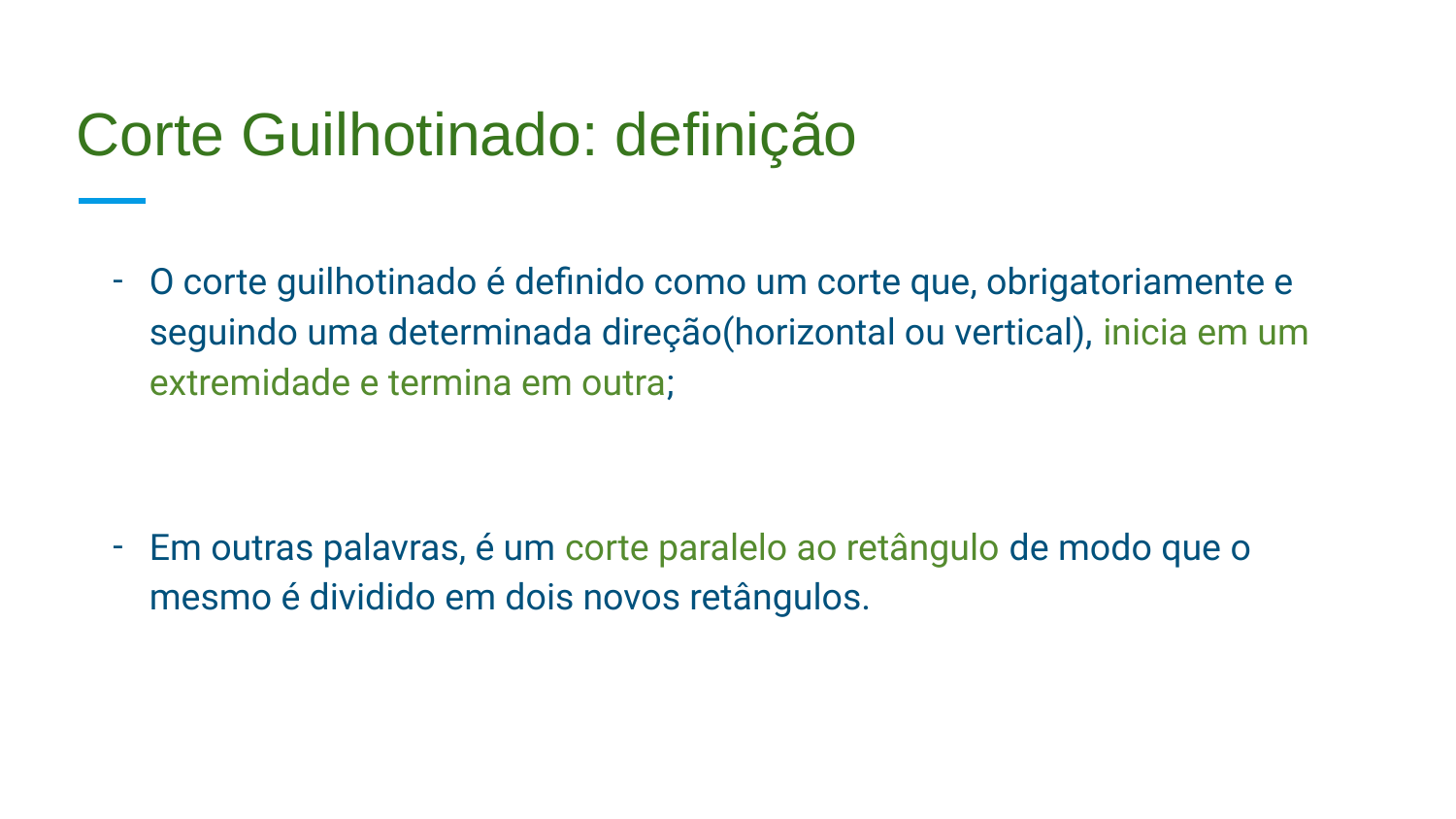

# Corte Guilhotinado: definição
O corte guilhotinado é definido como um corte que, obrigatoriamente e seguindo uma determinada direção(horizontal ou vertical), inicia em um extremidade e termina em outra;

Em outras palavras, é um corte paralelo ao retângulo de modo que o mesmo é dividido em dois novos retângulos.